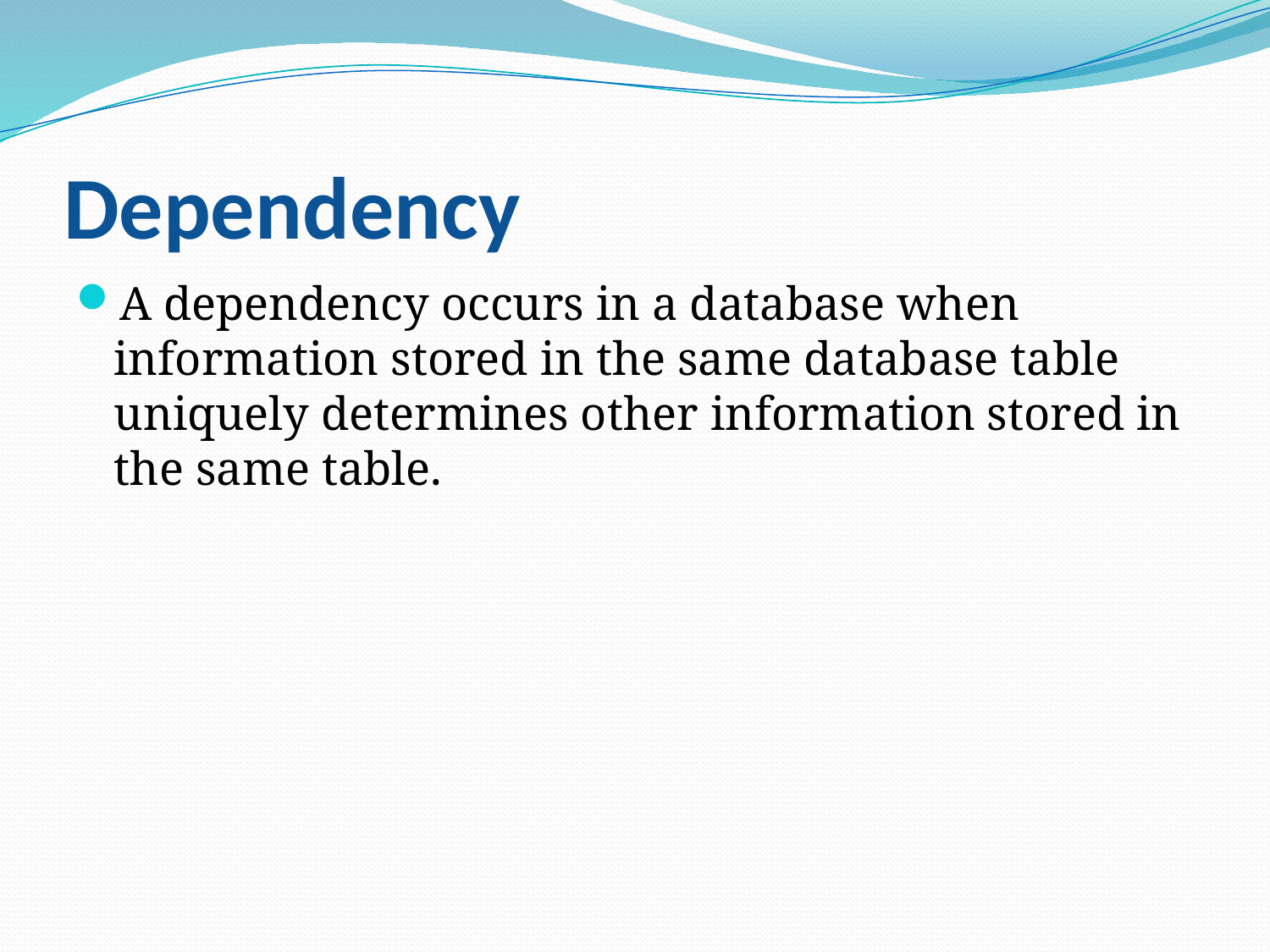

# Dependency
A dependency occurs in a database when information stored in the same database table uniquely determines other information stored in the same table.